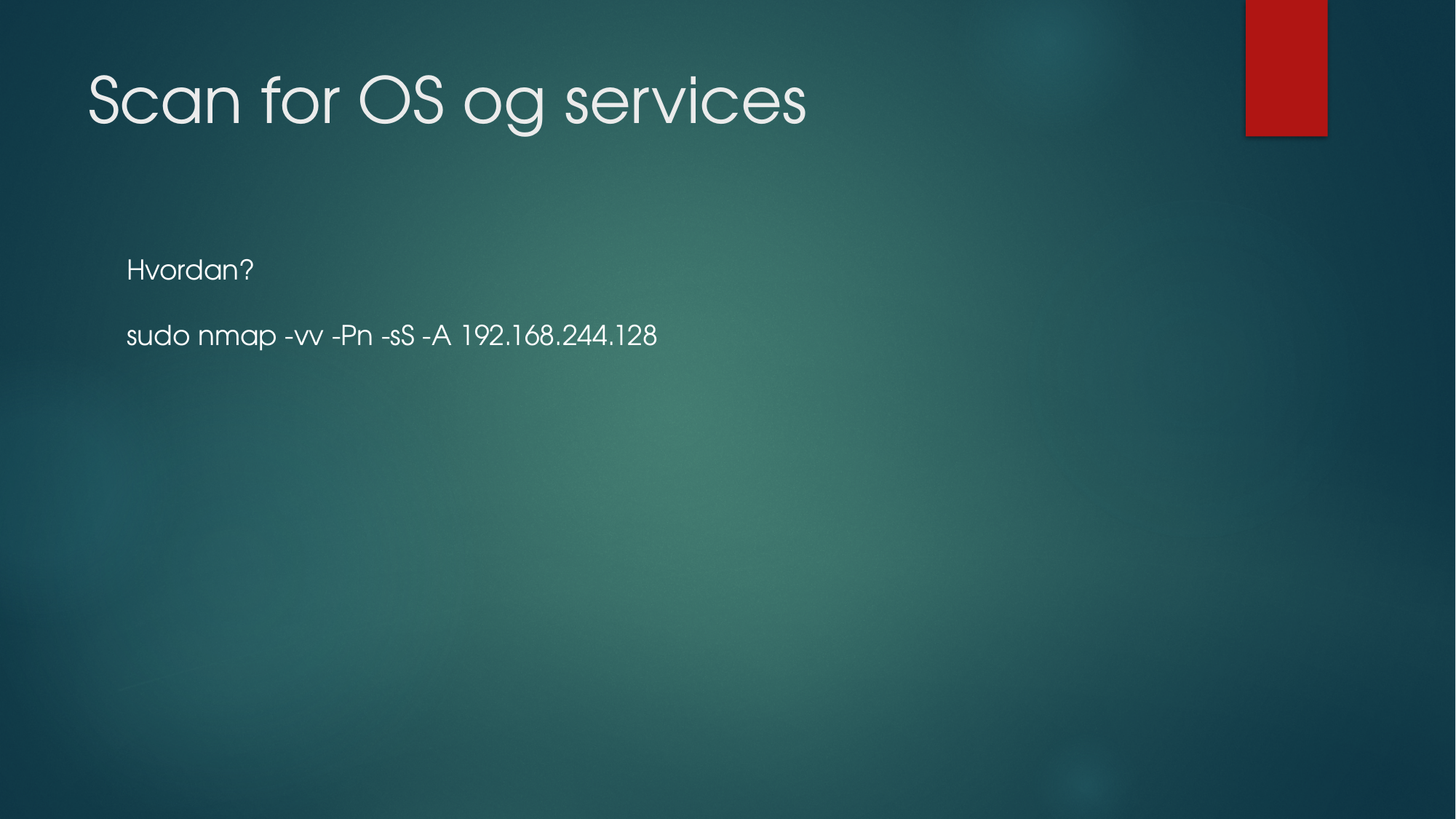

# Scan for OS og services
Hvordan?

sudo nmap -vv -Pn -sS -A 192.168.244.128